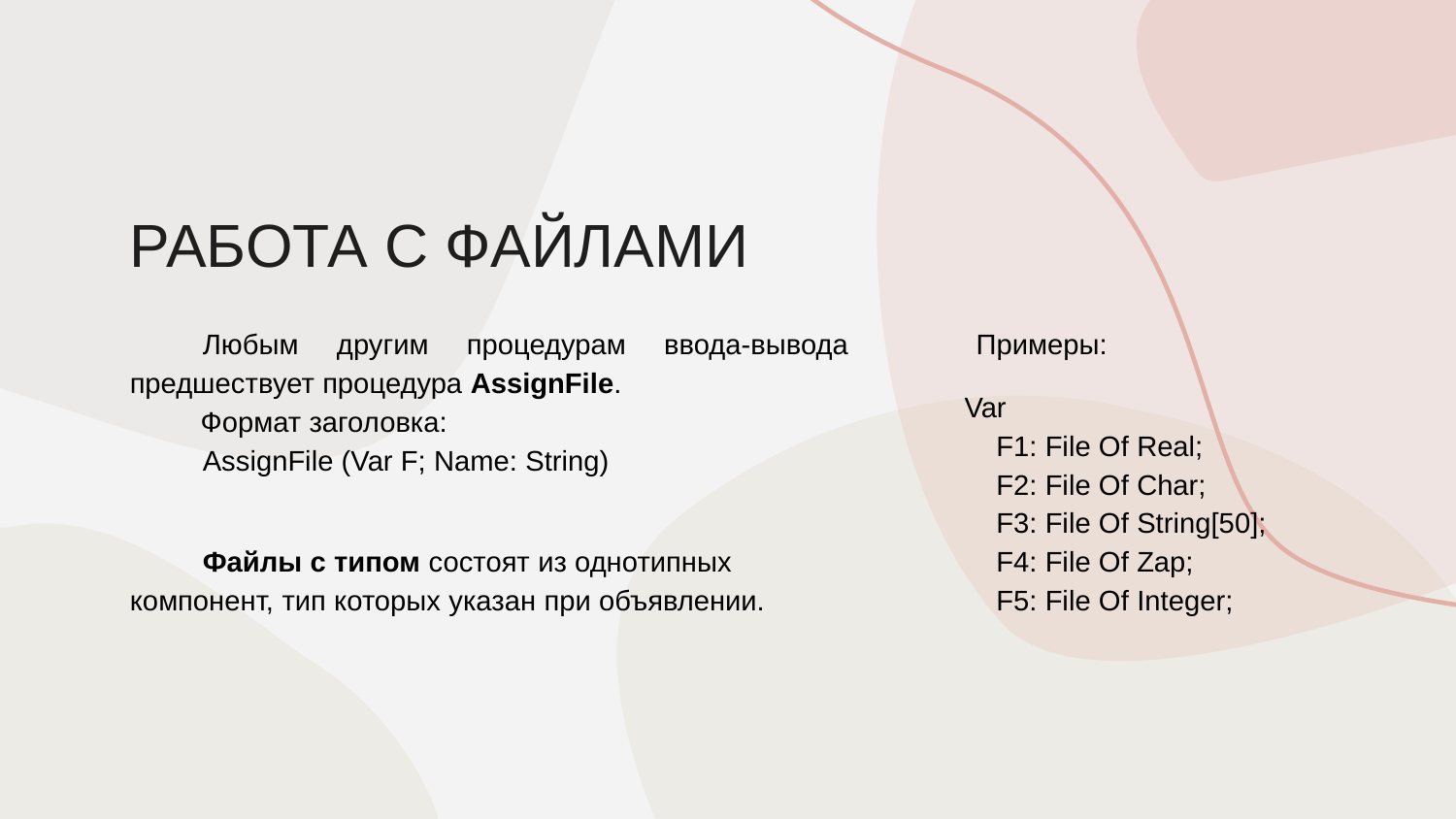

# РАБОТА С ФАЙЛАМИ

Любым другим процедурам ввода-вывода предшествует процедура AssignFile.
Формат заголовка:
AssignFile (Var F; Name: String)

Файлы с типом состоят из однотипных компонент, тип которых указан при объявлении.

     Примеры:
Var
    F1: File Of Real;
    F2: File Of Char;
    F3: File Of String[50];
    F4: File Of Zap;
    F5: File Of Integer;